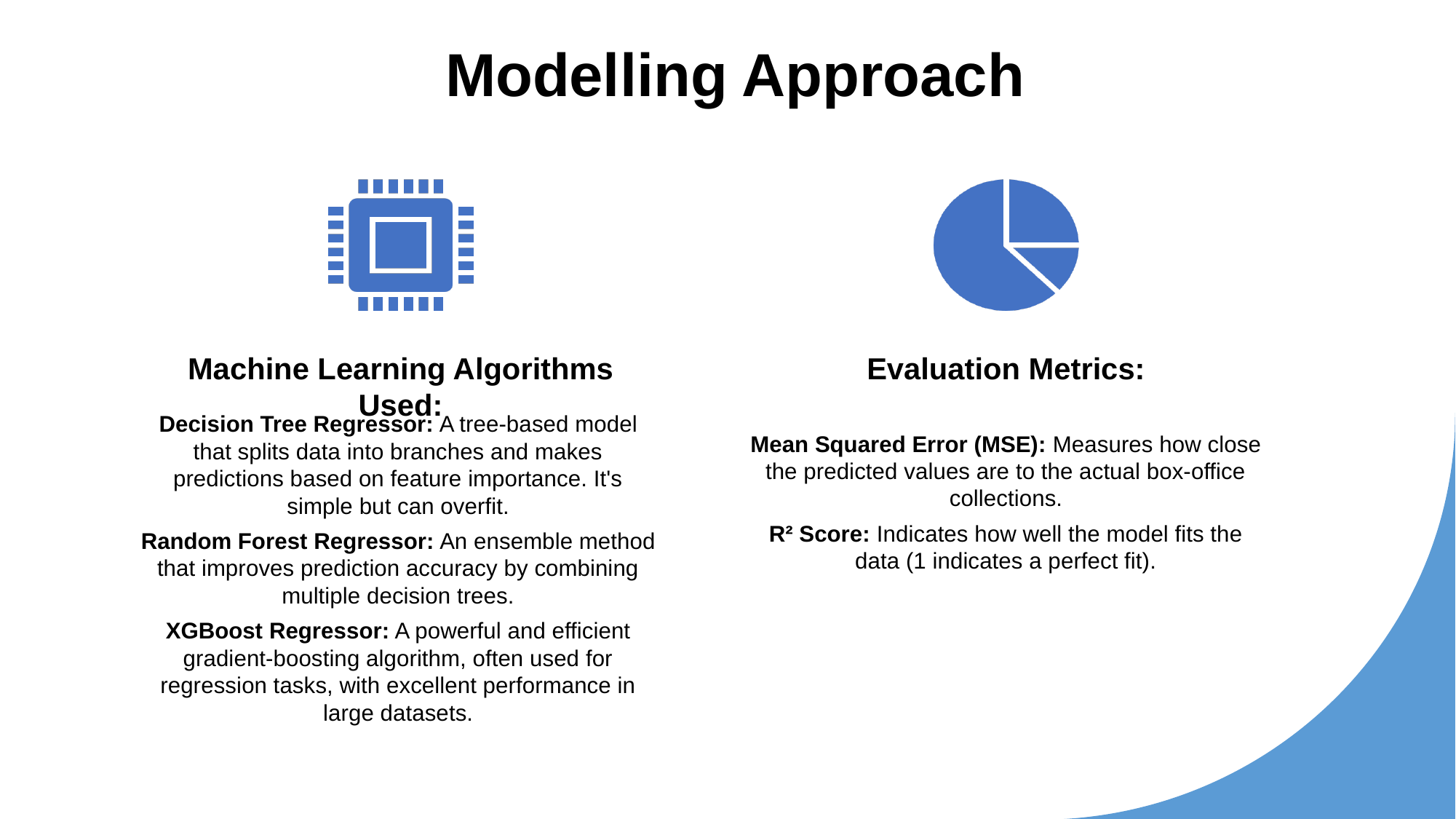

Modelling Approach
Machine Learning Algorithms Used:
Decision Tree Regressor: A tree-based model that splits data into branches and makes predictions based on feature importance. It's simple but can overfit.
Random Forest Regressor: An ensemble method that improves prediction accuracy by combining multiple decision trees.
XGBoost Regressor: A powerful and efficient gradient-boosting algorithm, often used for regression tasks, with excellent performance in large datasets.
Evaluation Metrics:
Mean Squared Error (MSE): Measures how close the predicted values are to the actual box-office collections.
R² Score: Indicates how well the model fits the data (1 indicates a perfect fit).